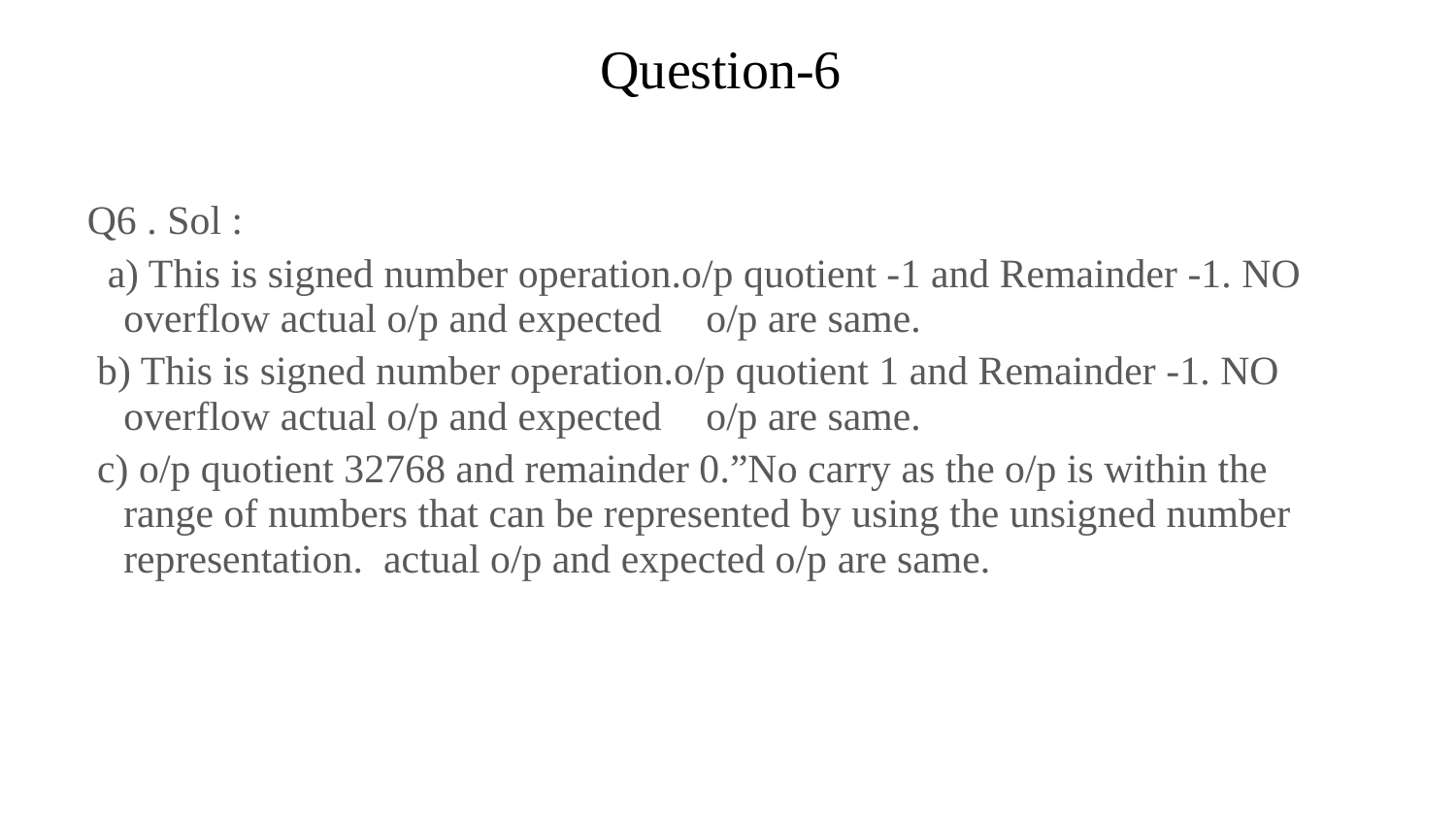

# Question-6
Q6 . Sol :
  a) This is signed number operation.o/p quotient -1 and Remainder -1. NO overflow actual o/p and expected    	o/p are same.
 b) This is signed number operation.o/p quotient 1 and Remainder -1. NO overflow actual o/p and expected    	o/p are same.
 c) o/p quotient 32768 and remainder 0.”No carry as the o/p is within the range of numbers that can be represented by using the unsigned number representation.  actual o/p and expected o/p are same.